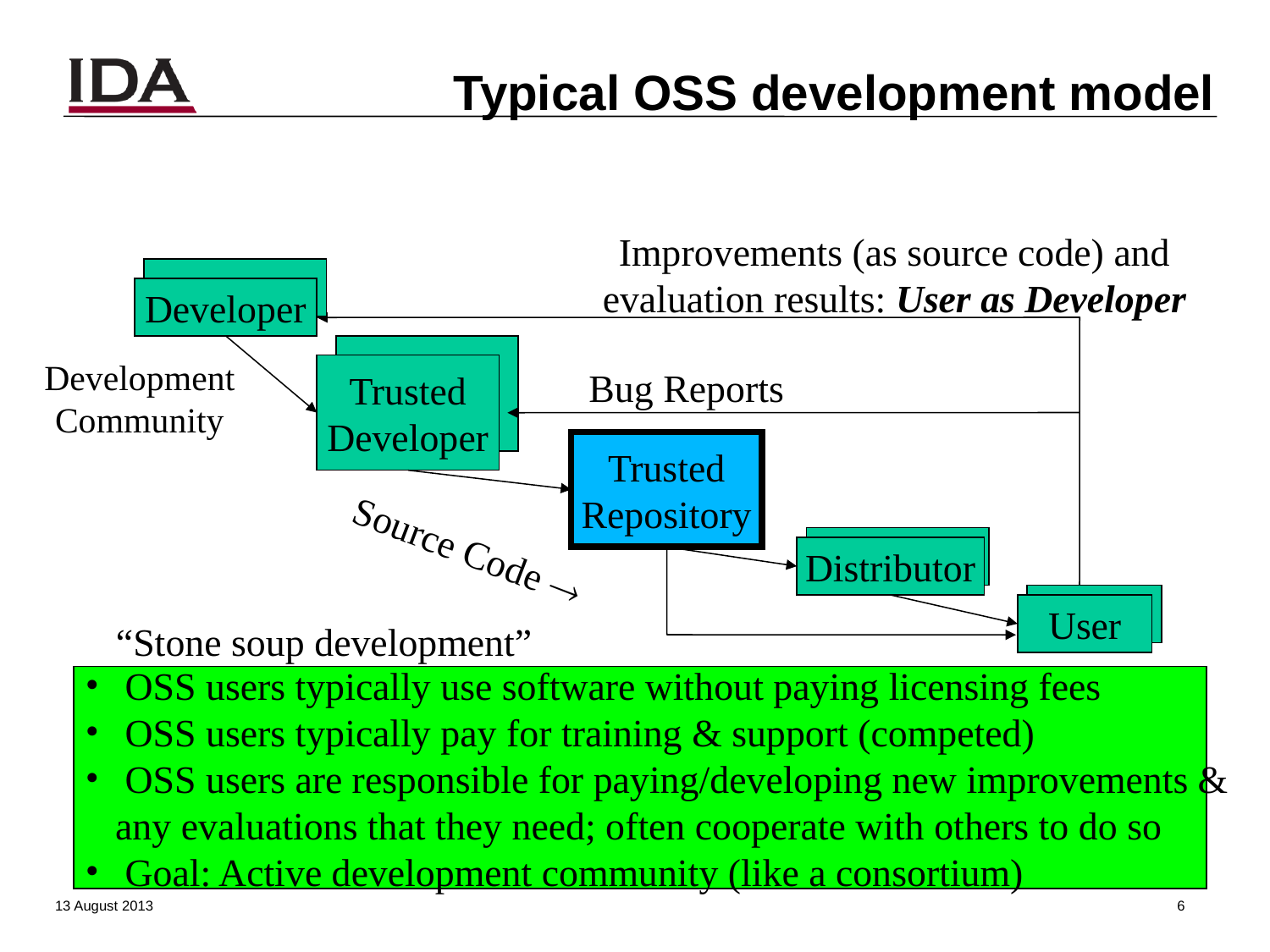

# Typical OSS development model
Improvements (as source code) and evaluation results: User as Developer

Developer

Development
Community
Trusted
Developer
Bug Reports

Trusted
Repository
Source Code →

Distributor

User
“Stone soup development”

 OSS users typically use software without paying licensing fees
 OSS users typically pay for training & support (competed)
 OSS users are responsible for paying/developing new improvements &
any evaluations that they need; often cooperate with others to do so
 Goal: Active development community (like a consortium)
13 August 2013
6